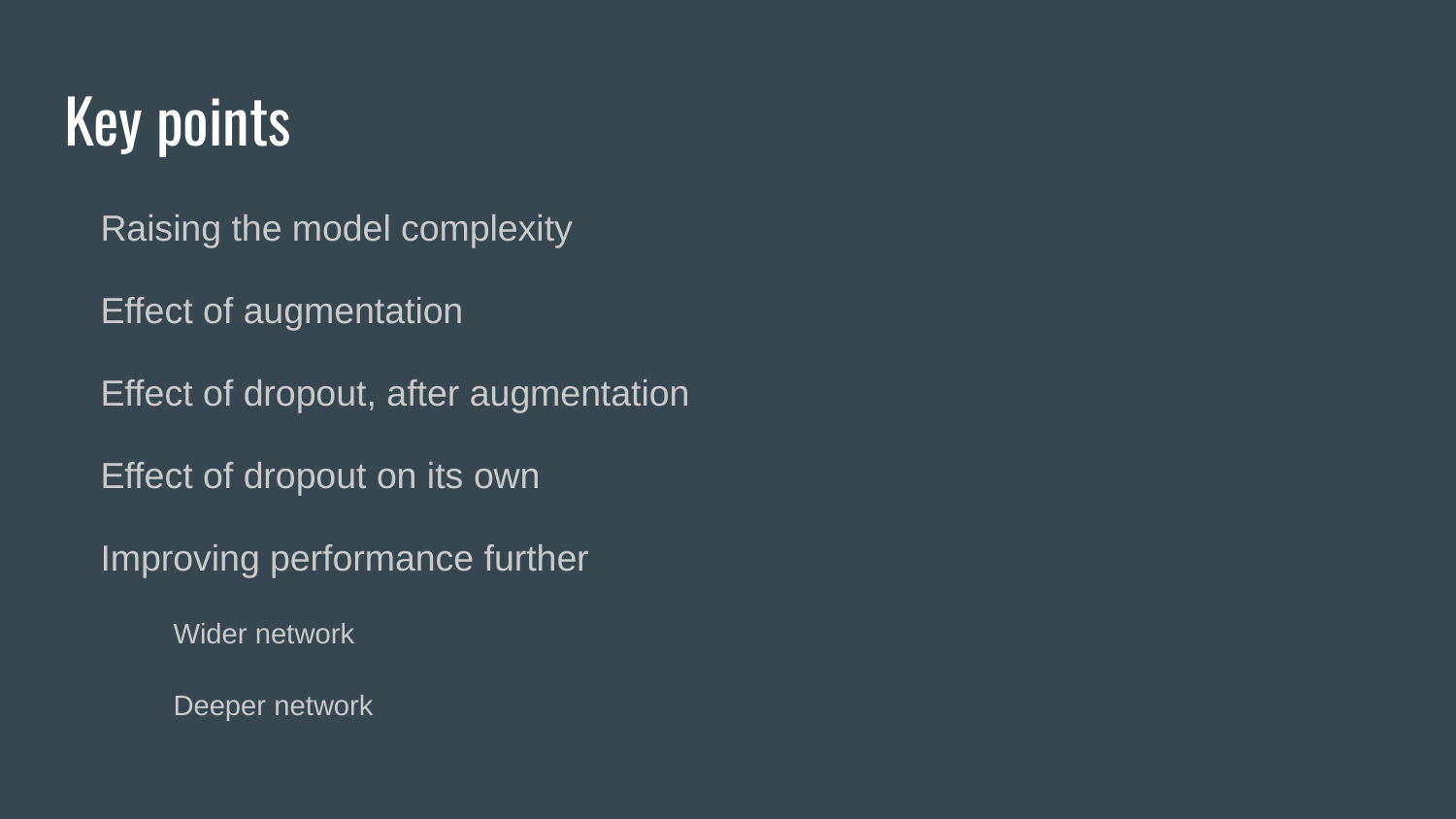

# Key points
Raising the model complexity
Effect of augmentation
Effect of dropout, after augmentation
Effect of dropout on its own
Improving performance further
Wider network
Deeper network